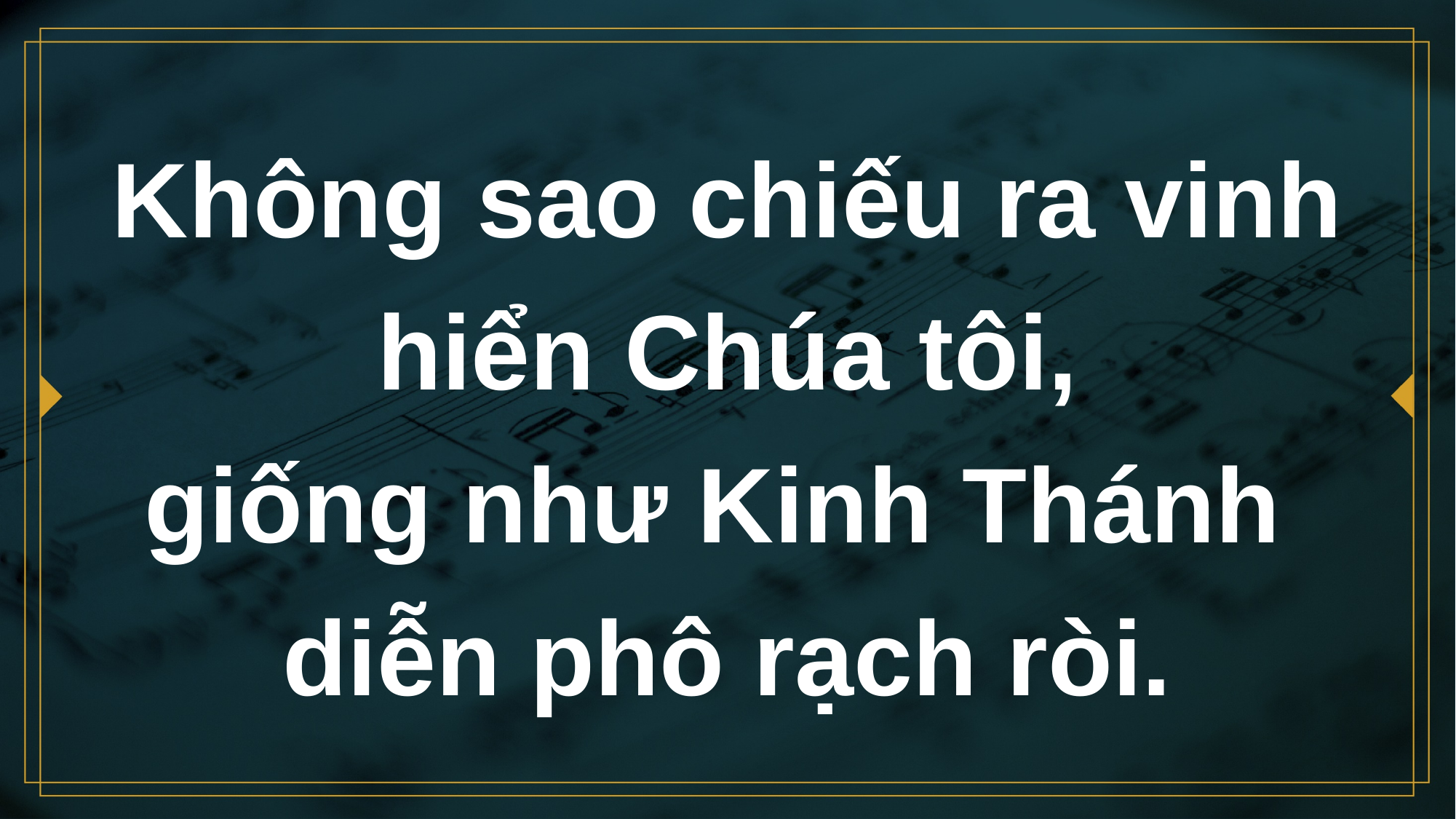

# Không sao chiếu ra vinh hiển Chúa tôi, giống như Kinh Thánh diễn phô rạch ròi.